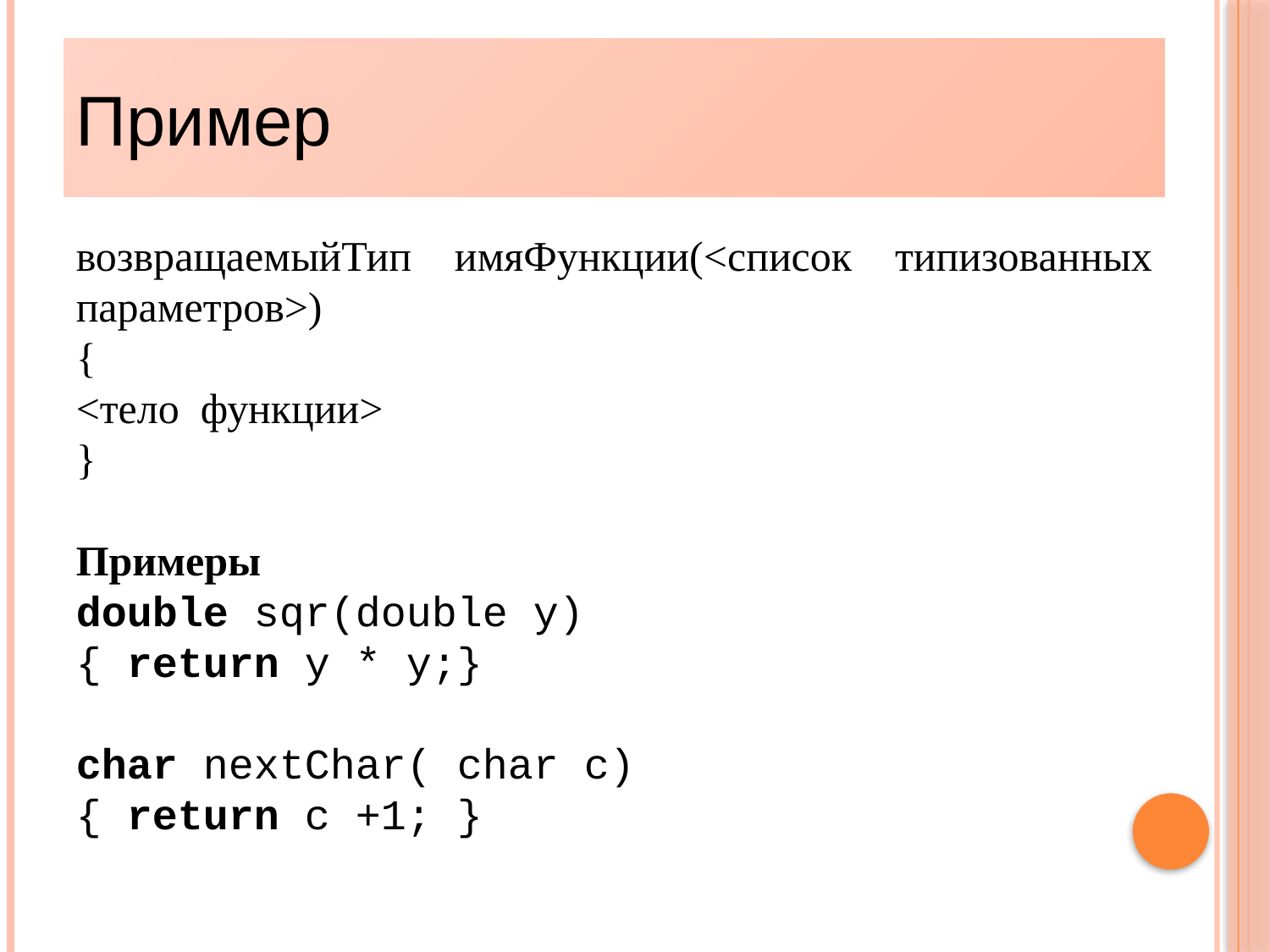

# Пример
возвращаемыйТип имяФункции(<список типизованных параметров>)
{
<тело  функции>
}

Примеры
double sqr(double у)
{ return у * у;}

char nextChar( char с)
{ return с +1; }